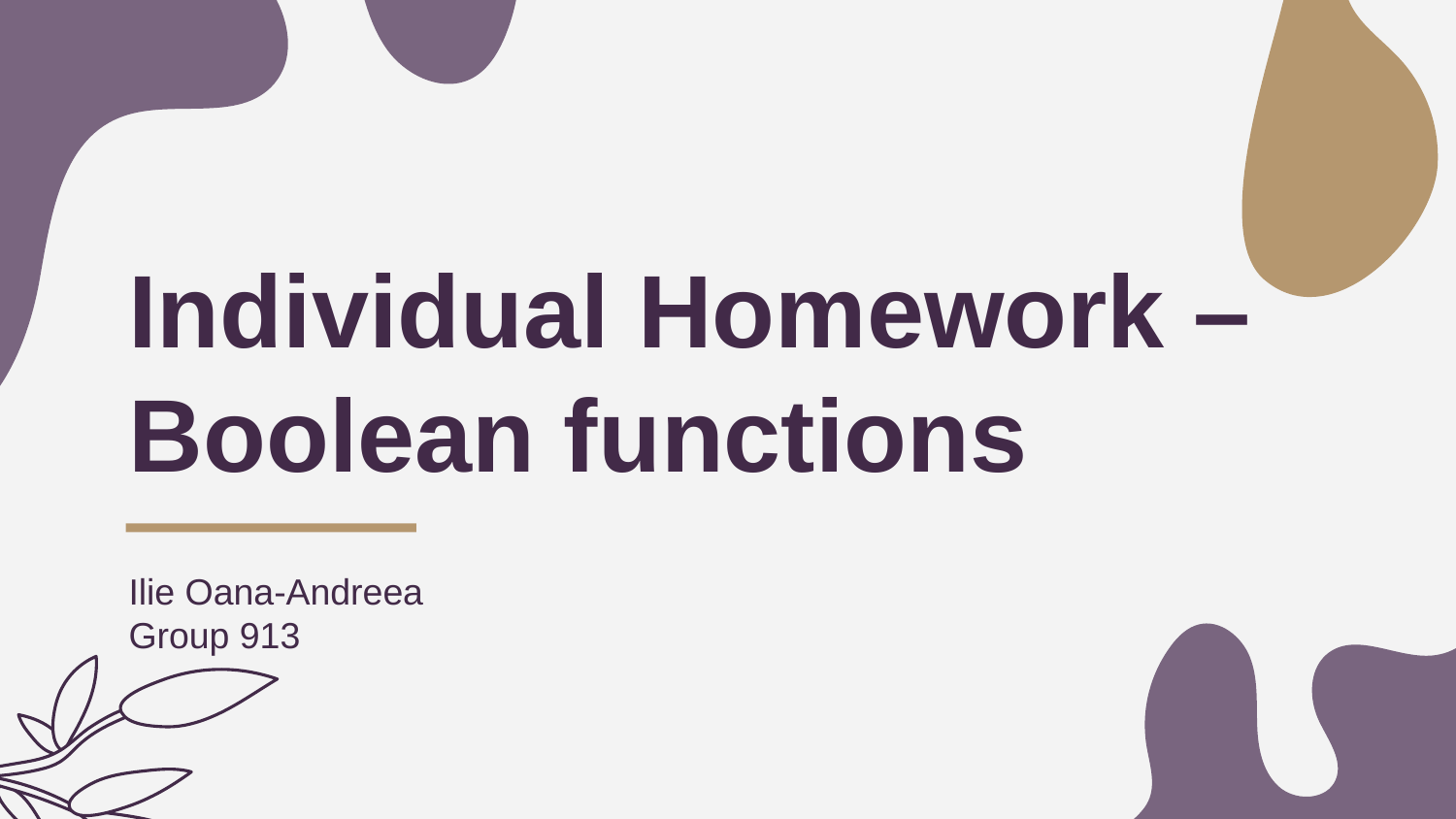

# Individual Homework – Boolean functions

Ilie Oana-Andreea
Group 913